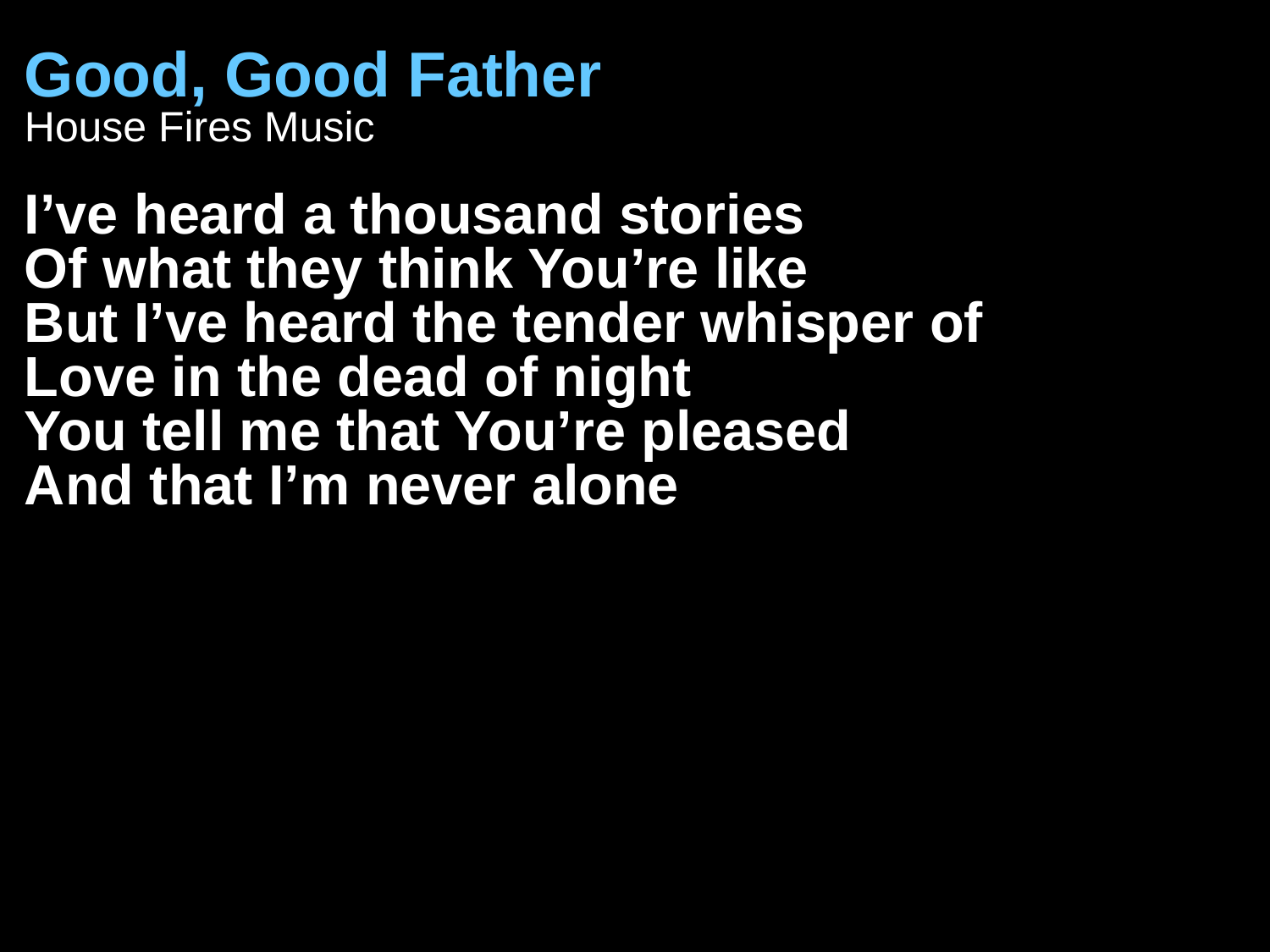

Good, Good Father
House Fires Music

I’ve heard a thousand stories
Of what they think You’re like
But I’ve heard the tender whisper of
Love in the dead of night
You tell me that You’re pleased
And that I’m never alone